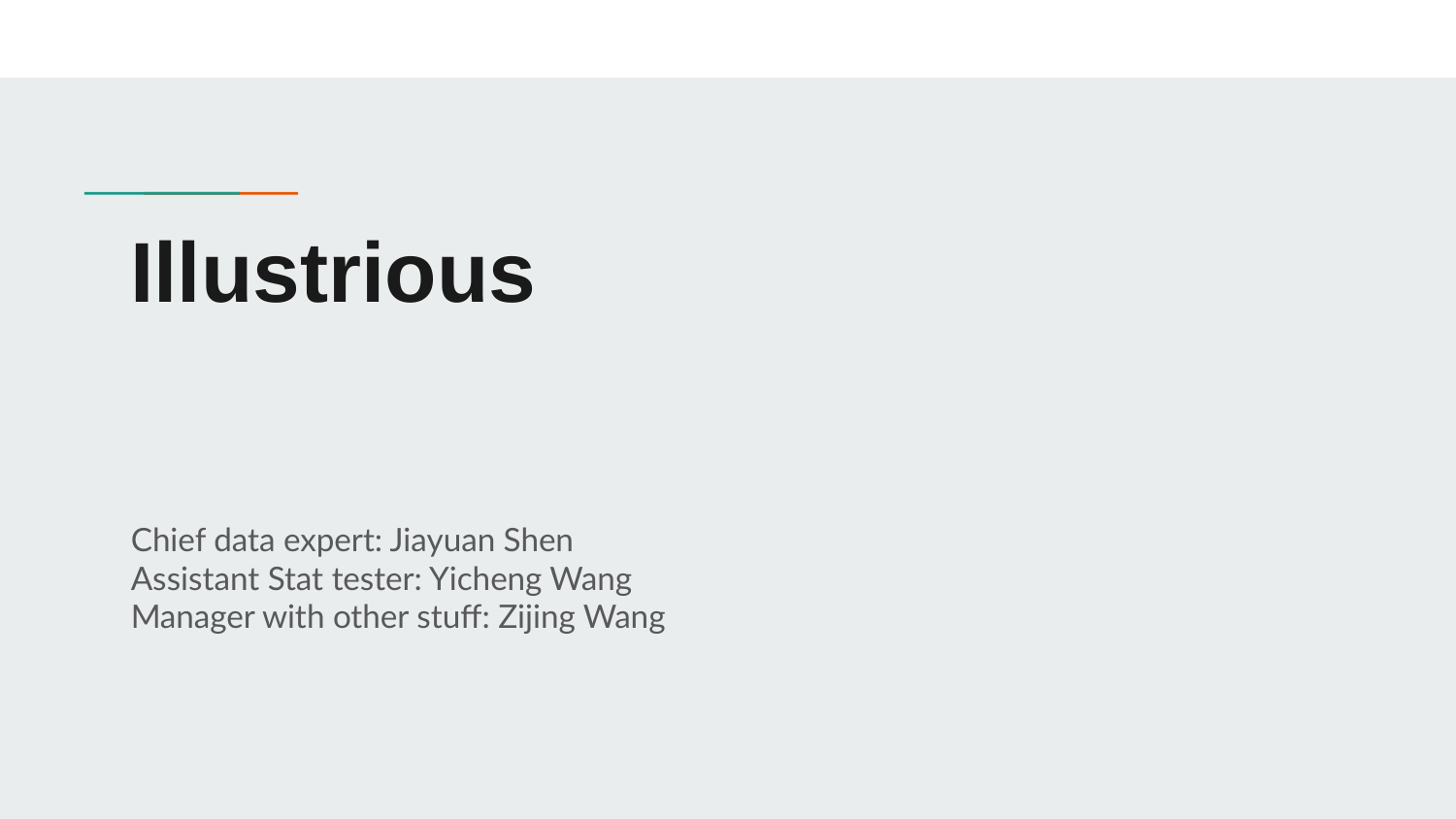

# Illustrious
Chief data expert: Jiayuan Shen
Assistant Stat tester: Yicheng Wang
Manager with other stuff: Zijing Wang